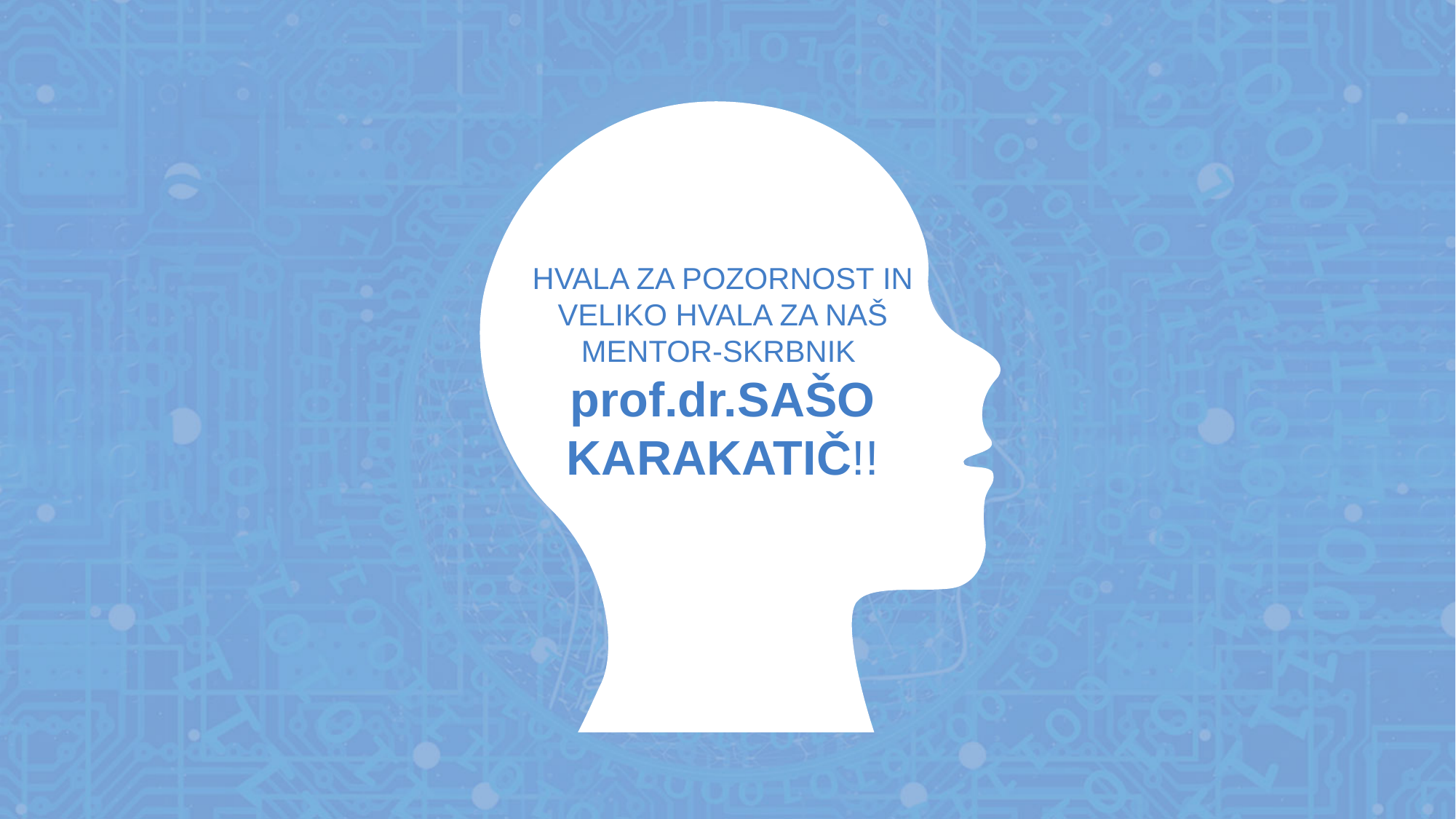

HVALA ZA POZORNOST IN VELIKO HVALA ZA NAŠ MENTOR-SKRBNIK
prof.dr.SAŠO KARAKATIČ!!